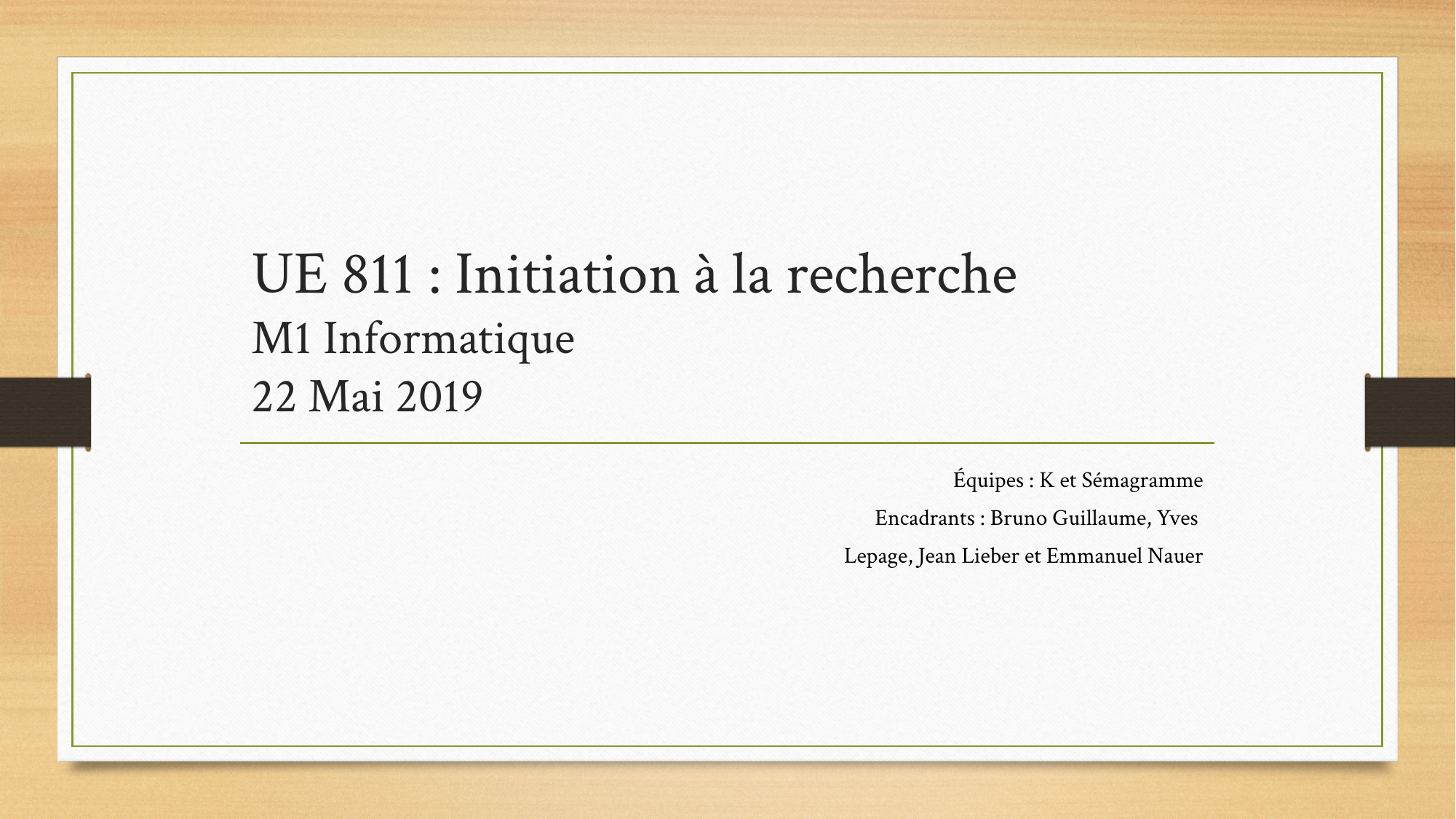

# UE 811 : Initiation à la recherche M1 Informatique 22 Mai 2019
Équipes : K et Sémagramme
Encadrants : Bruno Guillaume, Yves
Lepage, Jean Lieber et Emmanuel Nauer